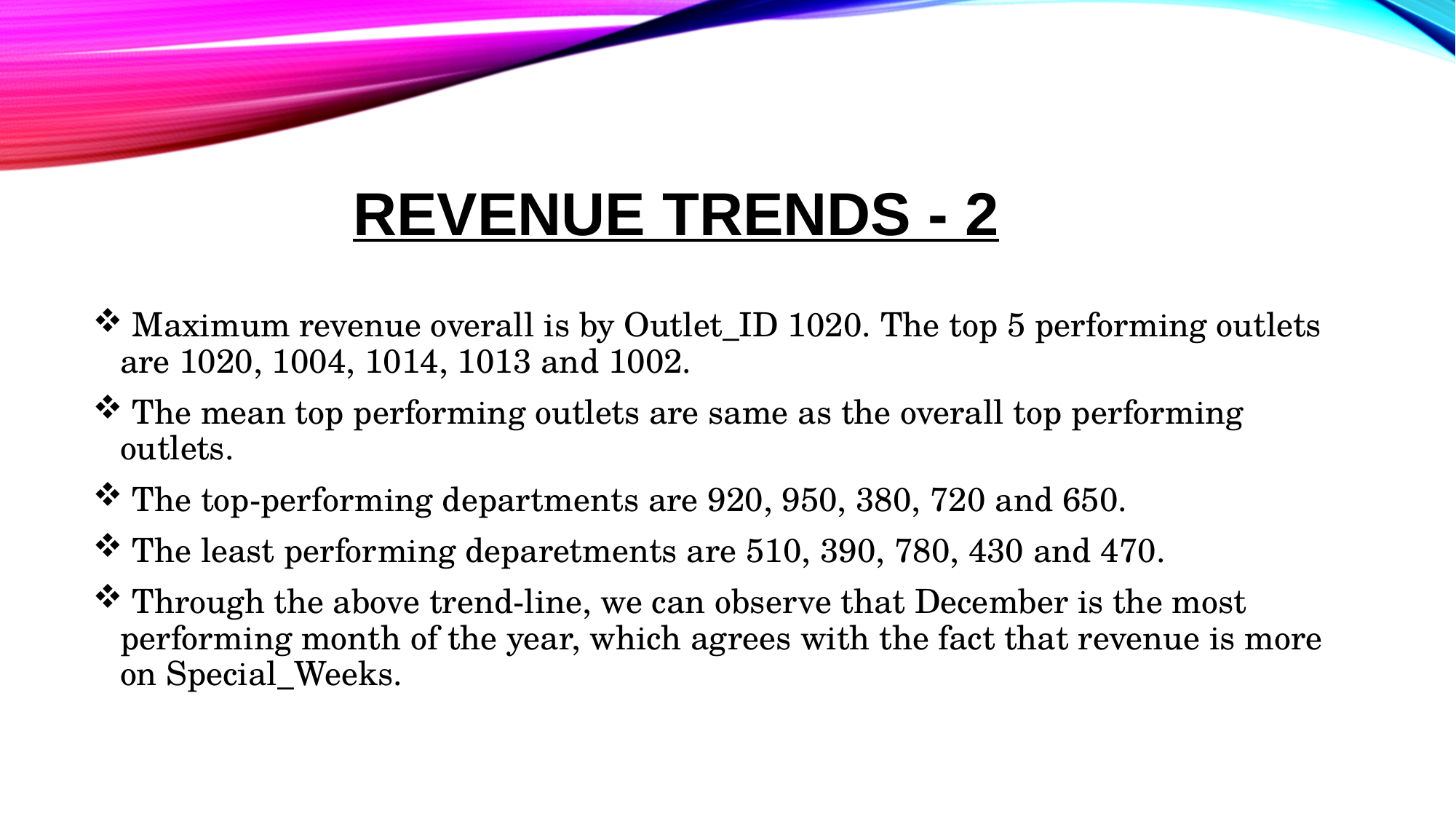

# REVENUE TRENDS - 2
 Maximum revenue overall is by Outlet_ID 1020. The top 5 performing outlets are 1020, 1004, 1014, 1013 and 1002.
 The mean top performing outlets are same as the overall top performing outlets.
 The top-performing departments are 920, 950, 380, 720 and 650.
 The least performing deparetments are 510, 390, 780, 430 and 470.
 Through the above trend-line, we can observe that December is the most     performing month of the year, which agrees with the fact that revenue is more on Special_Weeks.